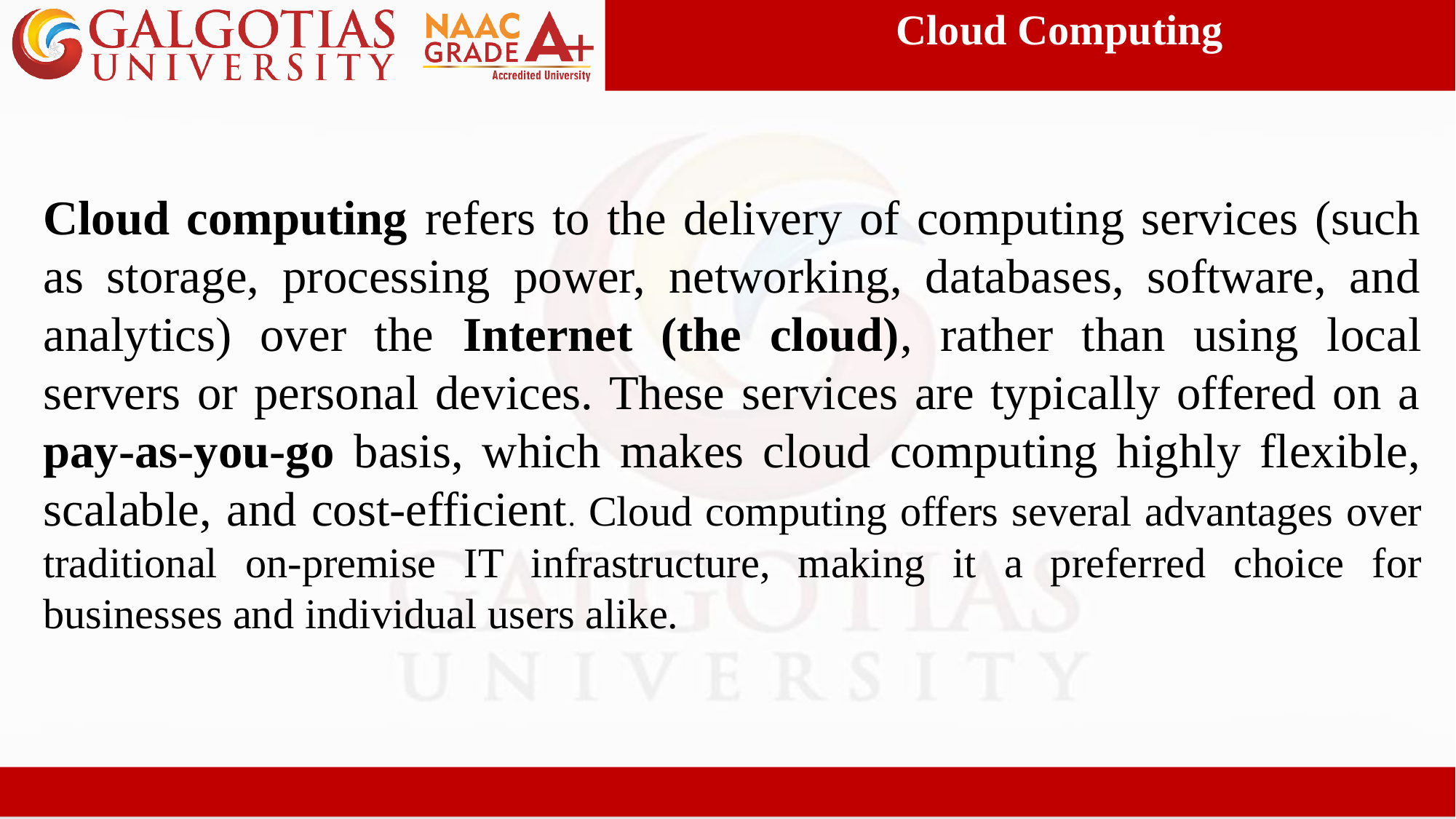

Cloud Computing
Cloud computing refers to the delivery of computing services (such as storage, processing power, networking, databases, software, and analytics) over the Internet (the cloud), rather than using local servers or personal devices. These services are typically offered on a pay-as-you-go basis, which makes cloud computing highly flexible, scalable, and cost-efficient. Cloud computing offers several advantages over traditional on-premise IT infrastructure, making it a preferred choice for businesses and individual users alike.